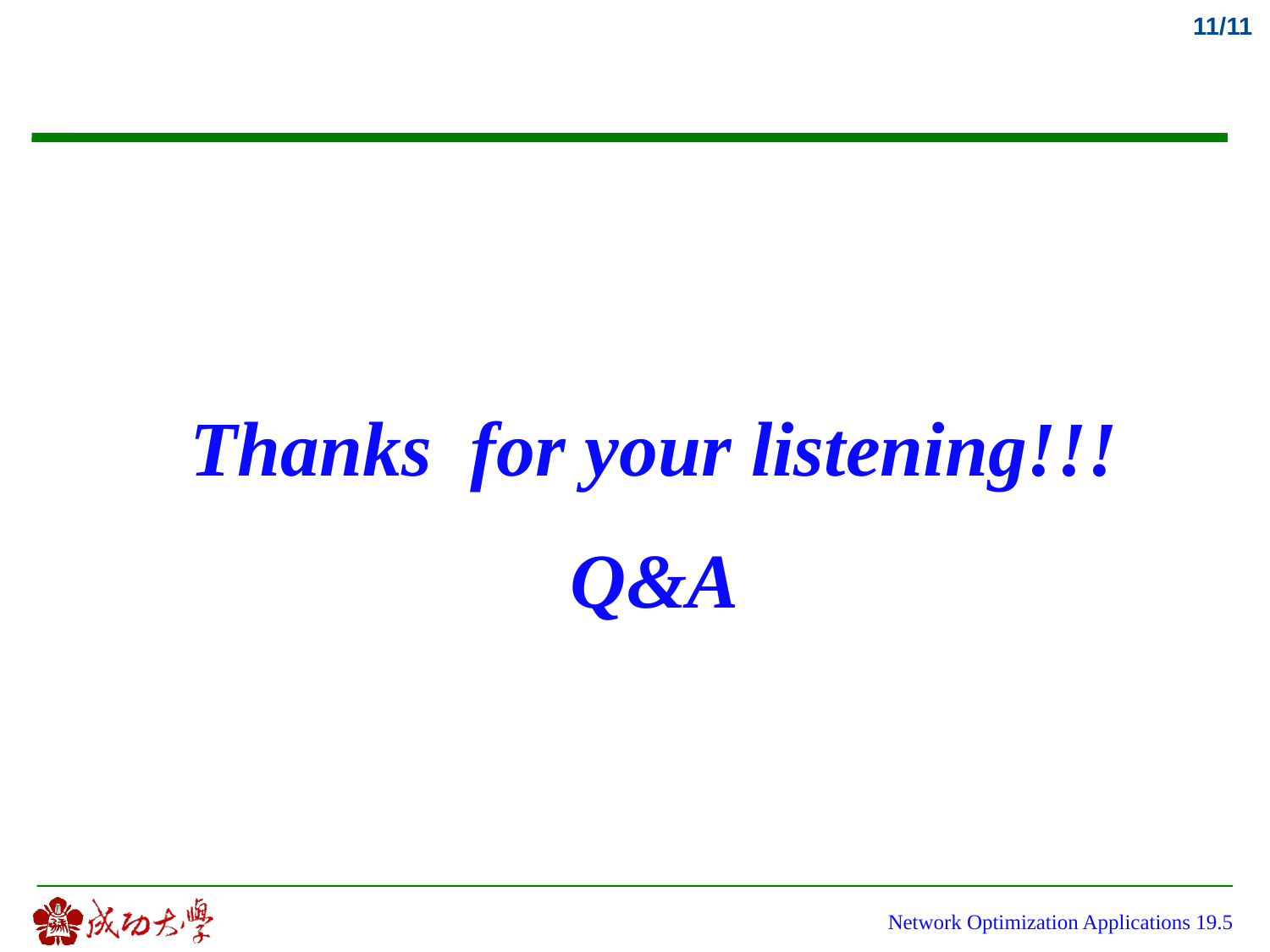

Thanks  for your listening!!!
Q&A
Network Optimization Applications 19.5